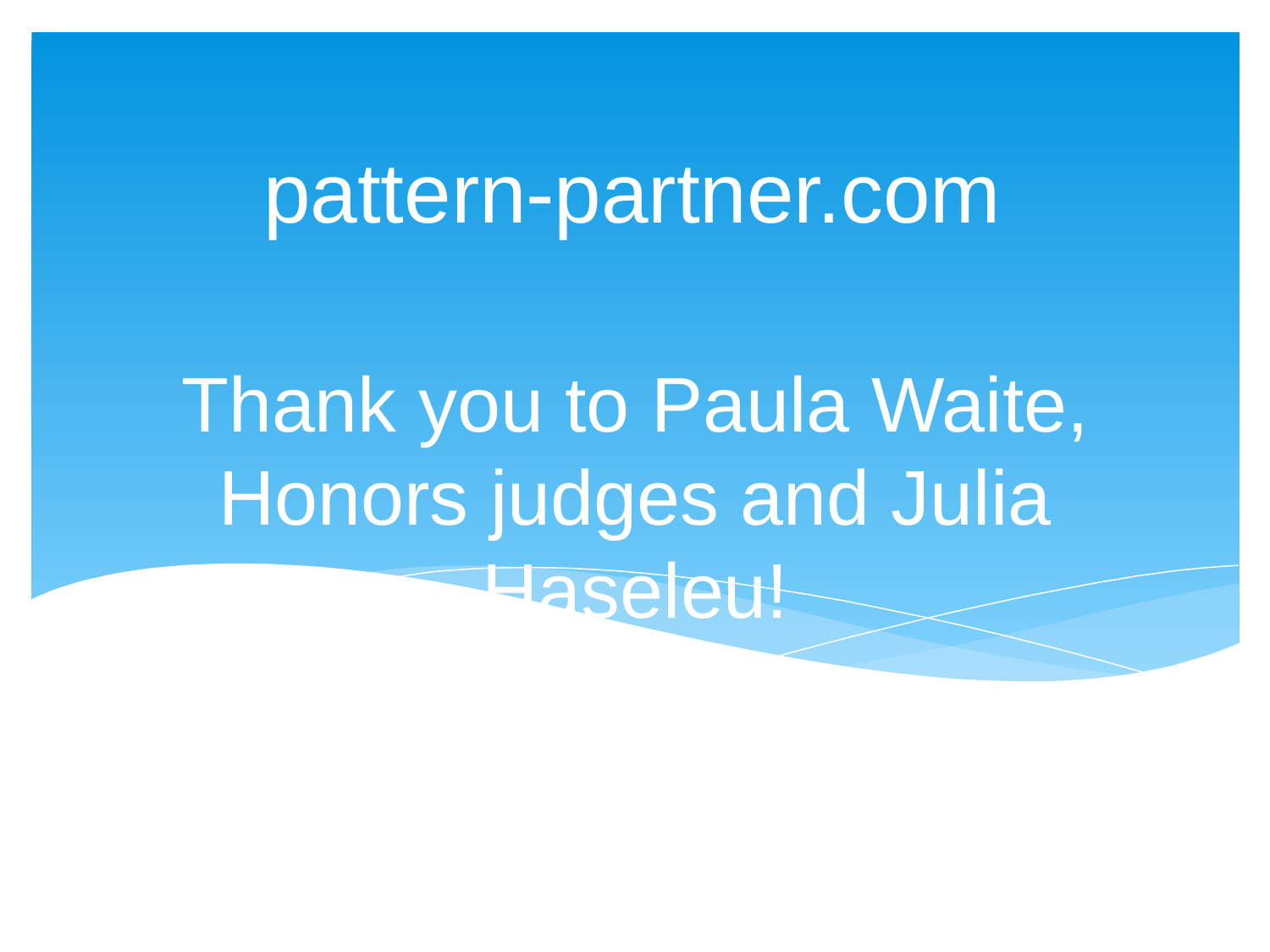

pattern-partner.com
# Thank you to Paula Waite,
Honors judges and Julia Haseleu!